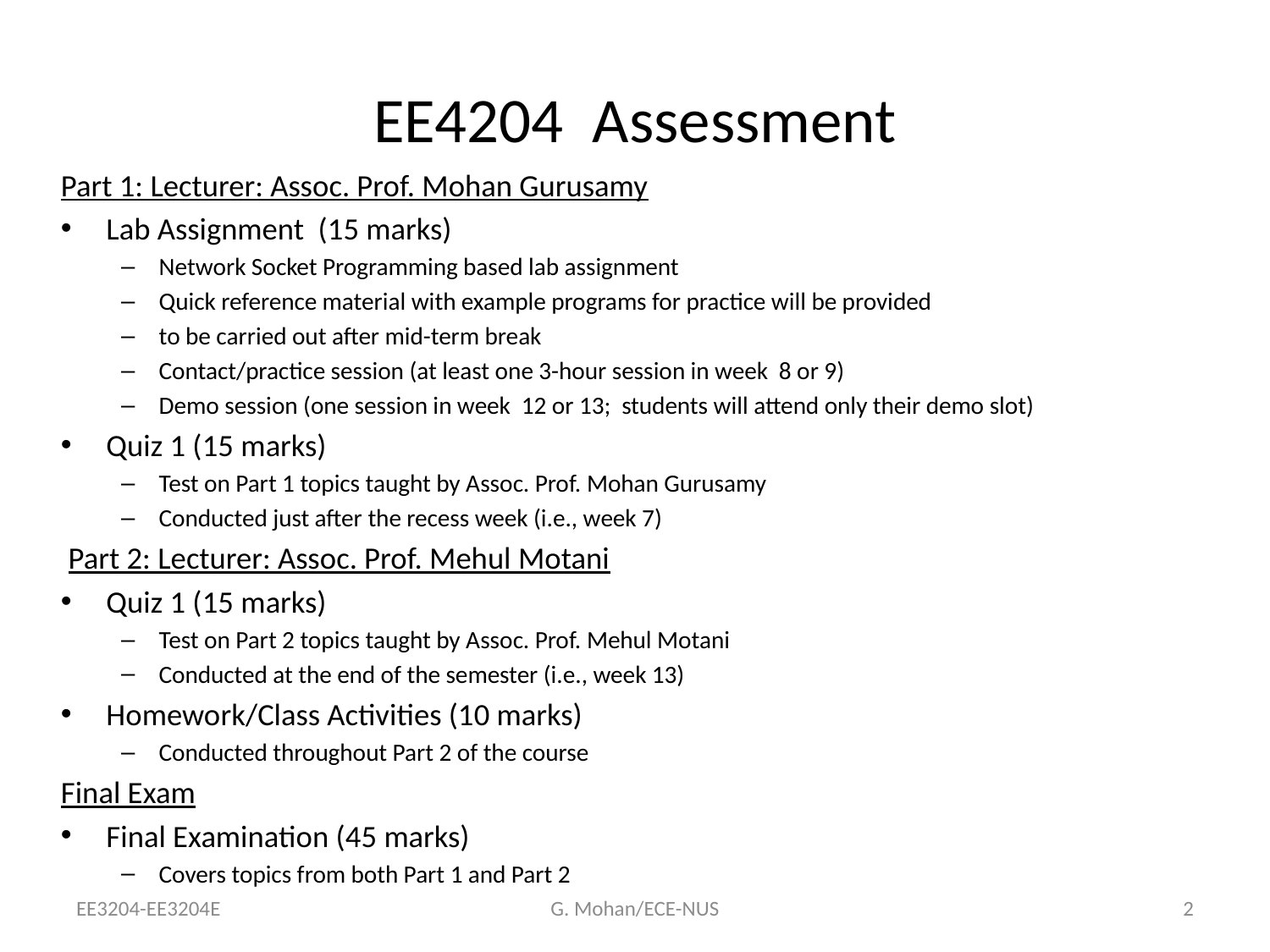

# EE4204  Assessment
Part 1: Lecturer: Assoc. Prof. Mohan Gurusamy
Lab Assignment  (15 marks)
Network Socket Programming based lab assignment
Quick reference material with example programs for practice will be provided
to be carried out after mid-term break
Contact/practice session (at least one 3-hour session in week  8 or 9)
Demo session (one session in week  12 or 13;  students will attend only their demo slot)
Quiz 1 (15 marks)
Test on Part 1 topics taught by Assoc. Prof. Mohan Gurusamy
Conducted just after the recess week (i.e., week 7)
Part 2: Lecturer: Assoc. Prof. Mehul Motani
Quiz 1 (15 marks)
Test on Part 2 topics taught by Assoc. Prof. Mehul Motani
Conducted at the end of the semester (i.e., week 13)
Homework/Class Activities (10 marks)
Conducted throughout Part 2 of the course
Final Exam
Final Examination (45 marks)
Covers topics from both Part 1 and Part 2
EE3204-EE3204E
G. Mohan/ECE-NUS
2